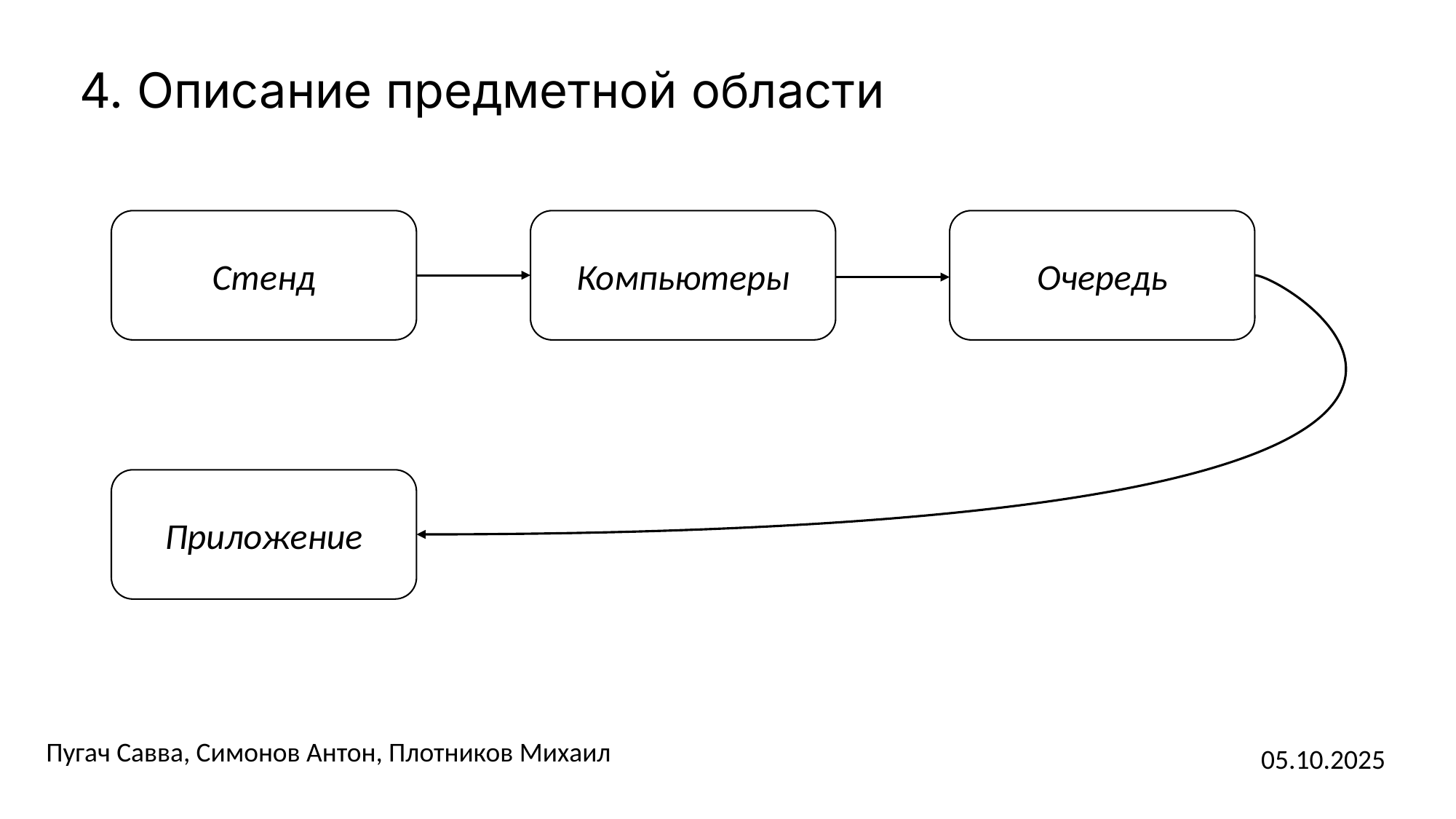

4. Описание предметной области
Компьютеры
Очередь
Стенд
Приложение
Пугач Савва, Симонов Антон, Плотников Михаил
05.10.2025